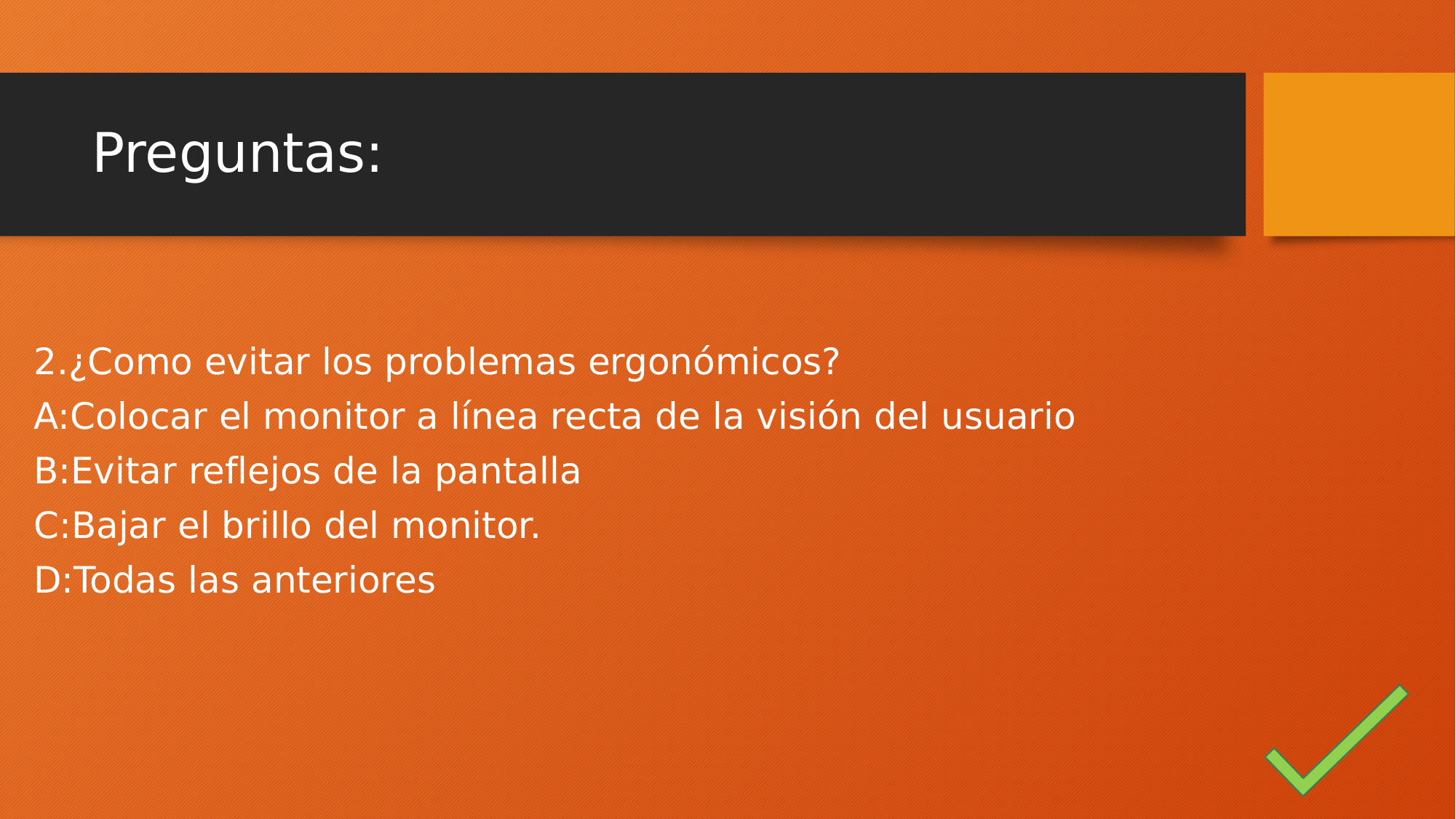

# Preguntas:

2.¿Como evitar los problemas ergonómicos?
A:Colocar el monitor a línea recta de la visión del usuario
B:Evitar reflejos de la pantalla
C:Bajar el brillo del monitor.
D:Todas las anteriores